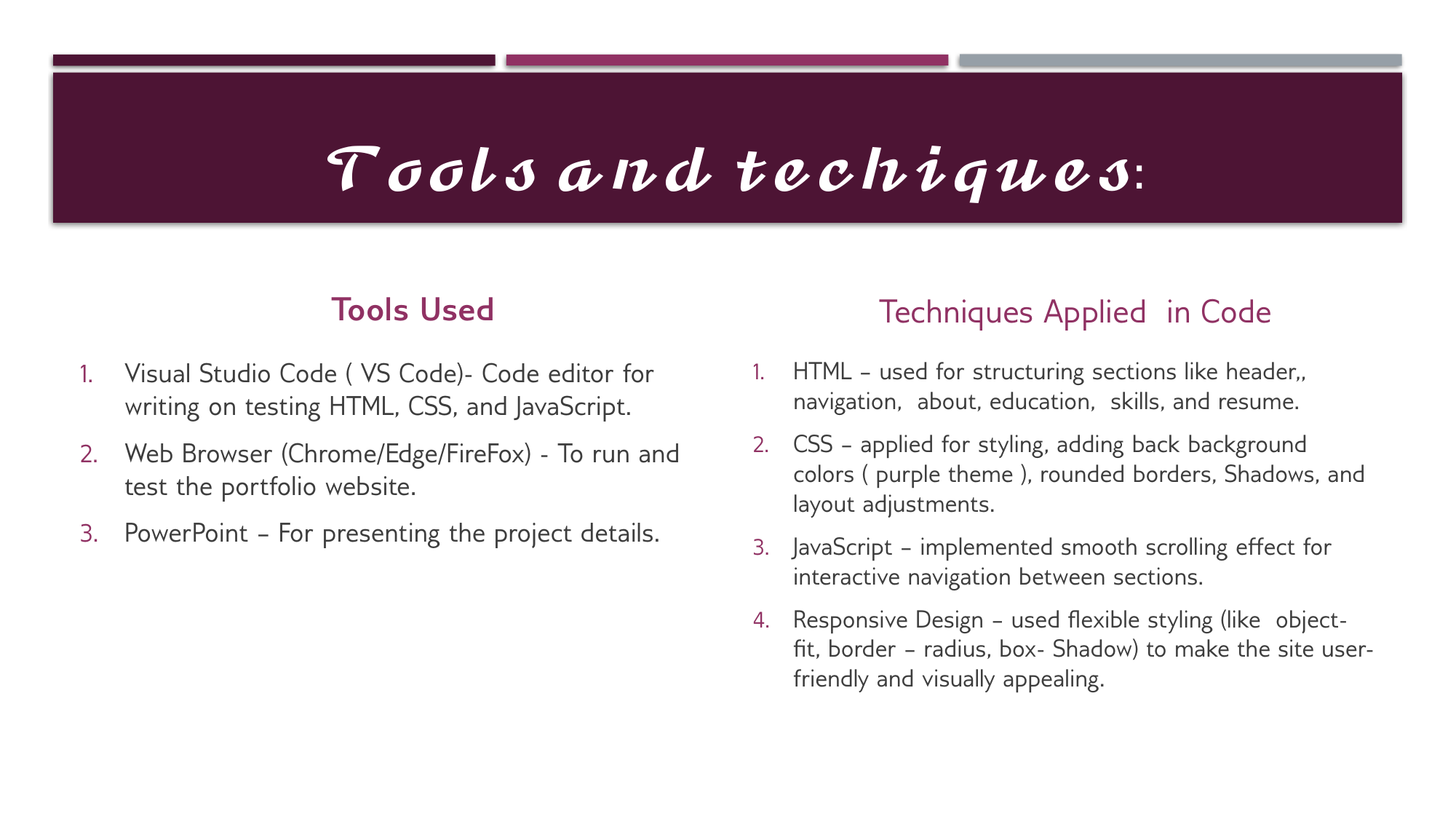

# 𝓣𝓸𝓸𝓵𝓼 𝓪𝓷𝓭 𝓽𝓮𝓬𝓱𝓲𝓺𝓾𝓮𝓼:
                    Tools Used
         Techniques Applied  in Code
Visual Studio Code ( VS Code)- Code editor for writing on testing HTML, CSS, and JavaScript.
Web Browser (Chrome/Edge/FireFox) - To run and test the portfolio website.
PowerPoint – For presenting the project details.
HTML – used for structuring sections like header,, navigation,  about, education,  skills, and resume.
CSS – applied for styling, adding back background  colors ( purple theme ), rounded borders, Shadows, and layout adjustments.
JavaScript – implemented smooth scrolling effect for interactive navigation between sections.
Responsive Design – used flexible styling (like  object- fit, border – radius, box- Shadow) to make the site user- friendly and visually appealing.